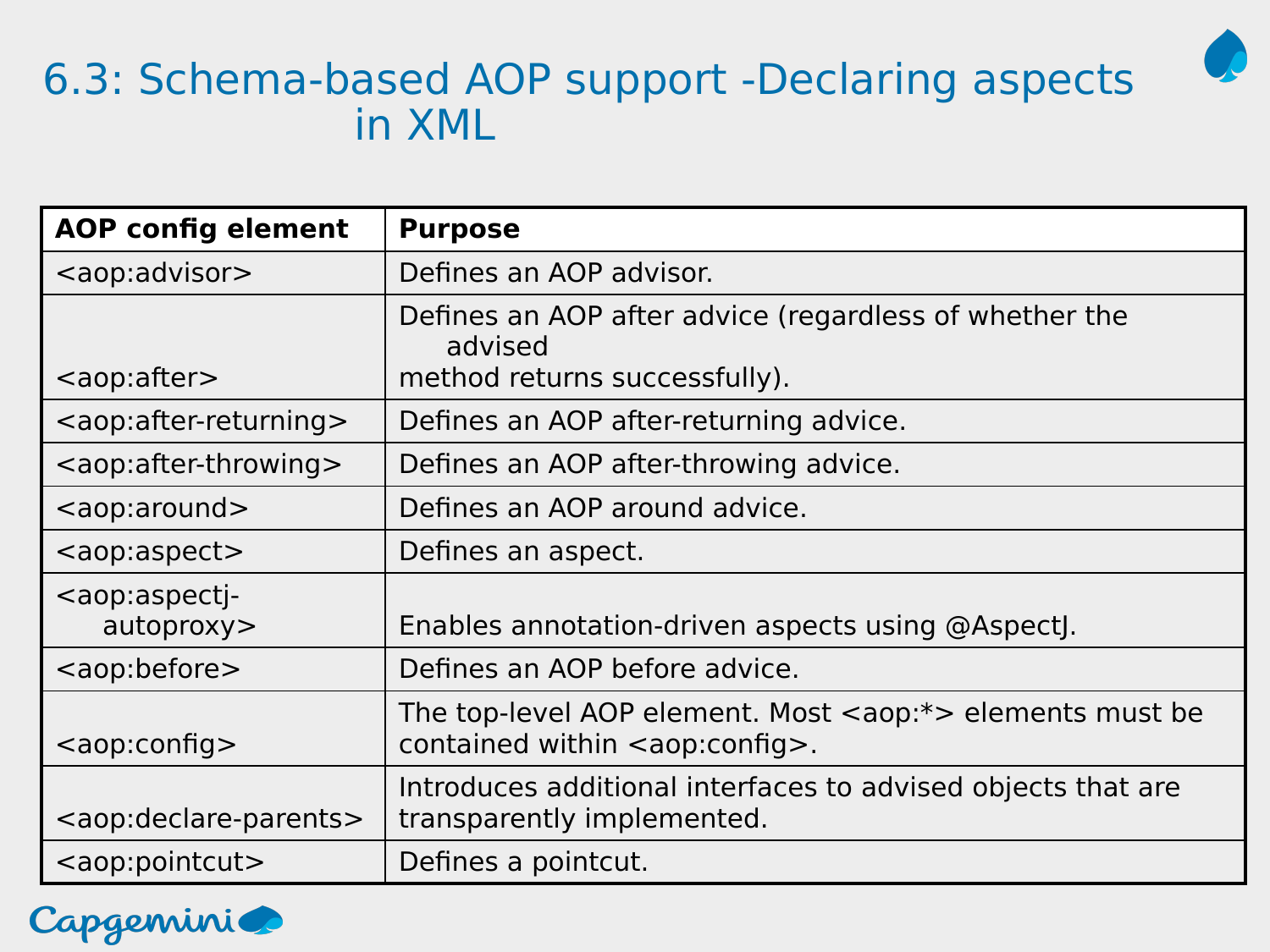

# 6.3: Schema-based AOP support -Declaring aspects in XML
| AOP config element | Purpose |
| --- | --- |
| <aop:advisor> | Defines an AOP advisor. |
| <aop:after> | Defines an AOP after advice (regardless of whether the advised method returns successfully). |
| <aop:after-returning> | Defines an AOP after-returning advice. |
| <aop:after-throwing> | Defines an AOP after-throwing advice. |
| <aop:around> | Defines an AOP around advice. |
| <aop:aspect> | Defines an aspect. |
| <aop:aspectj-autoproxy> | Enables annotation-driven aspects using @AspectJ. |
| <aop:before> | Defines an AOP before advice. |
| <aop:config> | The top-level AOP element. Most <aop:\*> elements must be contained within <aop:config>. |
| <aop:declare-parents> | Introduces additional interfaces to advised objects that are transparently implemented. |
| <aop:pointcut> | Defines a pointcut. |